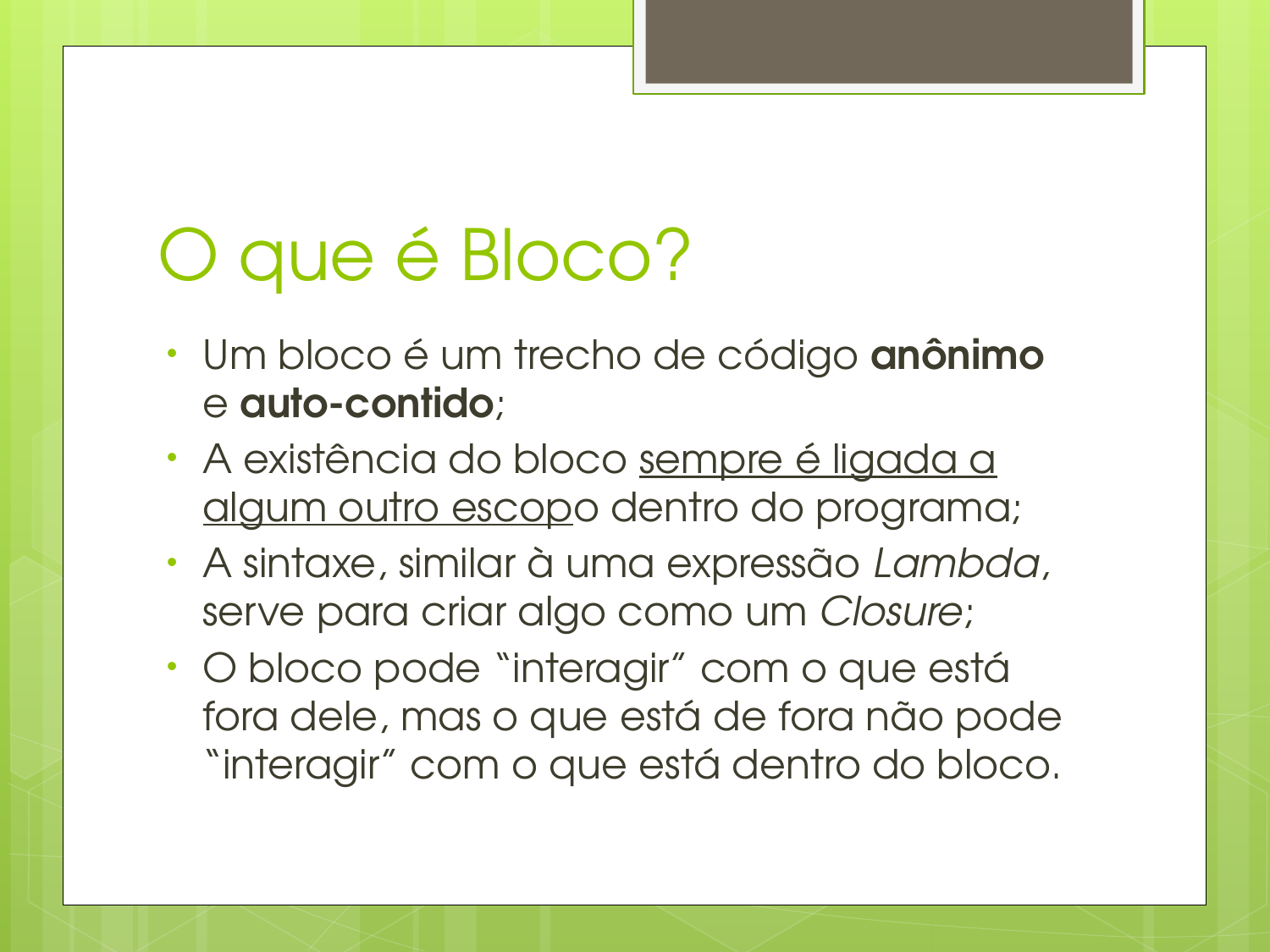

# O que é Bloco?
Um bloco é um trecho de código anônimo e auto-contido;
A existência do bloco sempre é ligada a algum outro escopo dentro do programa;
A sintaxe, similar à uma expressão Lambda, serve para criar algo como um Closure;
O bloco pode “interagir” com o que está fora dele, mas o que está de fora não pode “interagir” com o que está dentro do bloco.